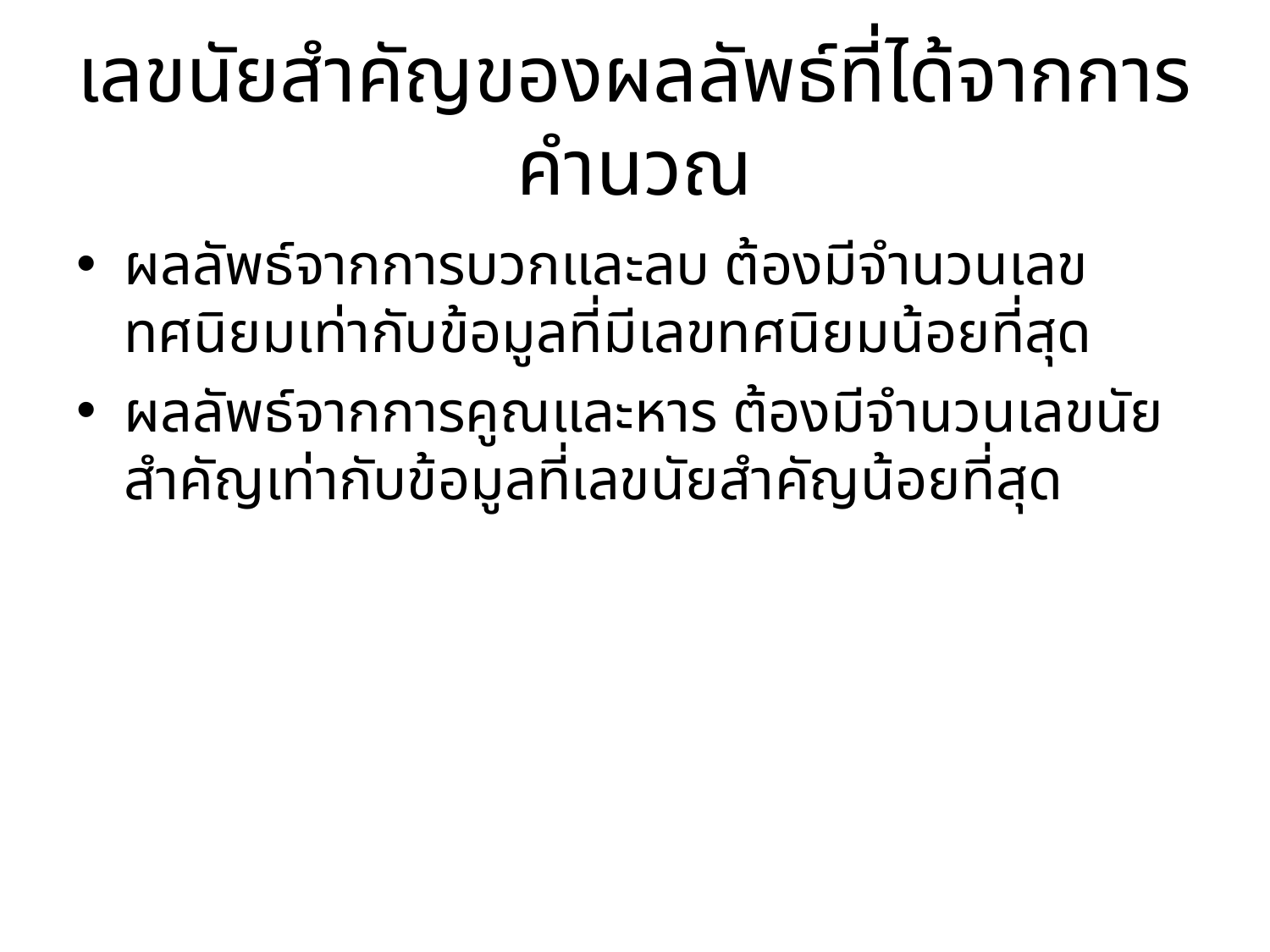

# เลขนัยสำคัญของผลลัพธ์ที่ได้จากการคำนวณ
ผลลัพธ์จากการบวกและลบ ต้องมีจำนวนเลขทศนิยมเท่ากับข้อมูลที่มีเลขทศนิยมน้อยที่สุด
ผลลัพธ์จากการคูณและหาร ต้องมีจำนวนเลขนัยสำคัญเท่ากับข้อมูลที่เลขนัยสำคัญน้อยที่สุด